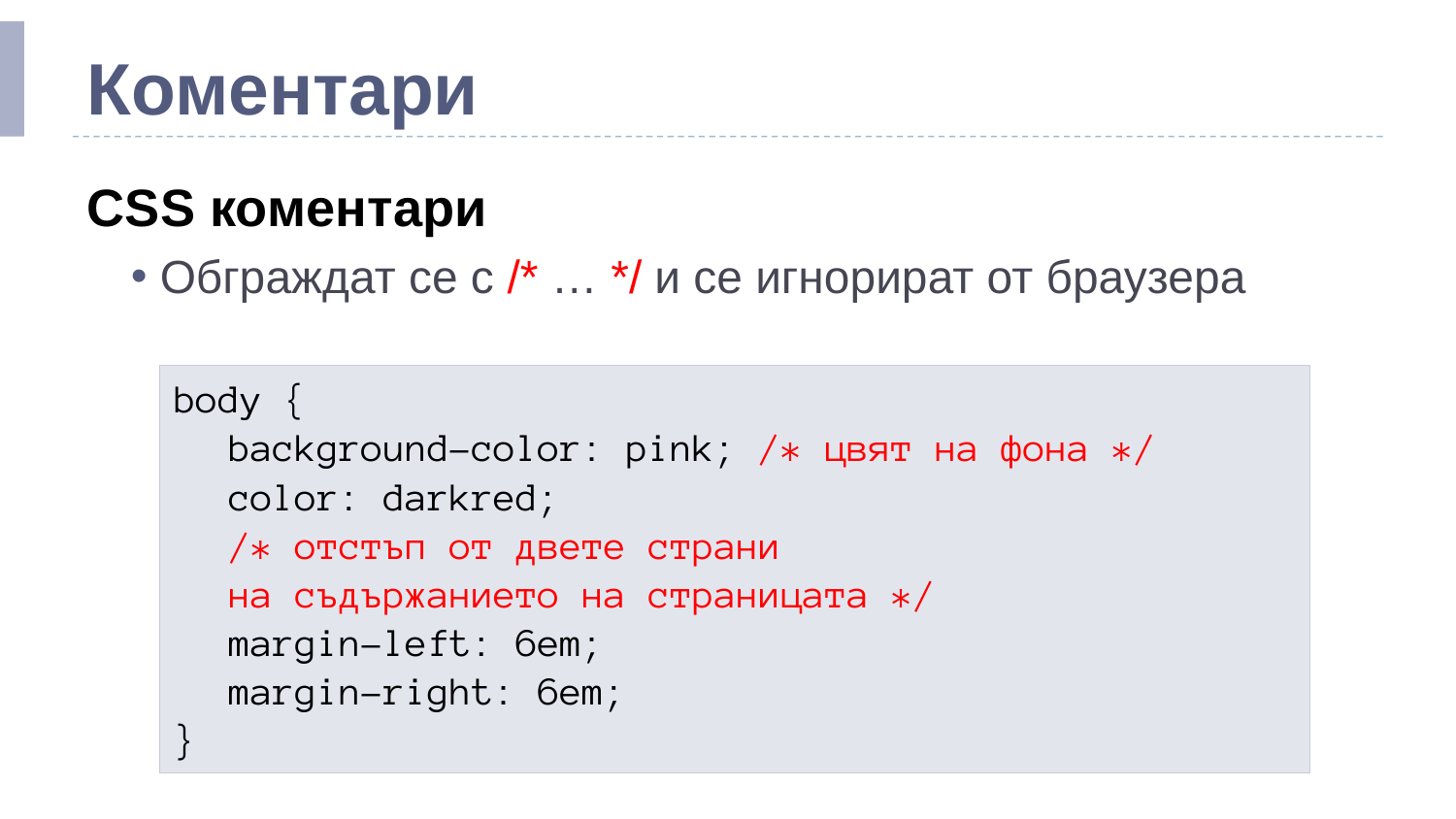

# Коментари
CSS коментари
Обграждат се с /* … */ и се игнорират от браузера
body {
	background-color: pink; /* цвят на фона */
	color: darkred;
	/* отстъп от двете страни
	на съдържанието на страницата */
	margin-left: 6em;
	margin-right: 6em;
}